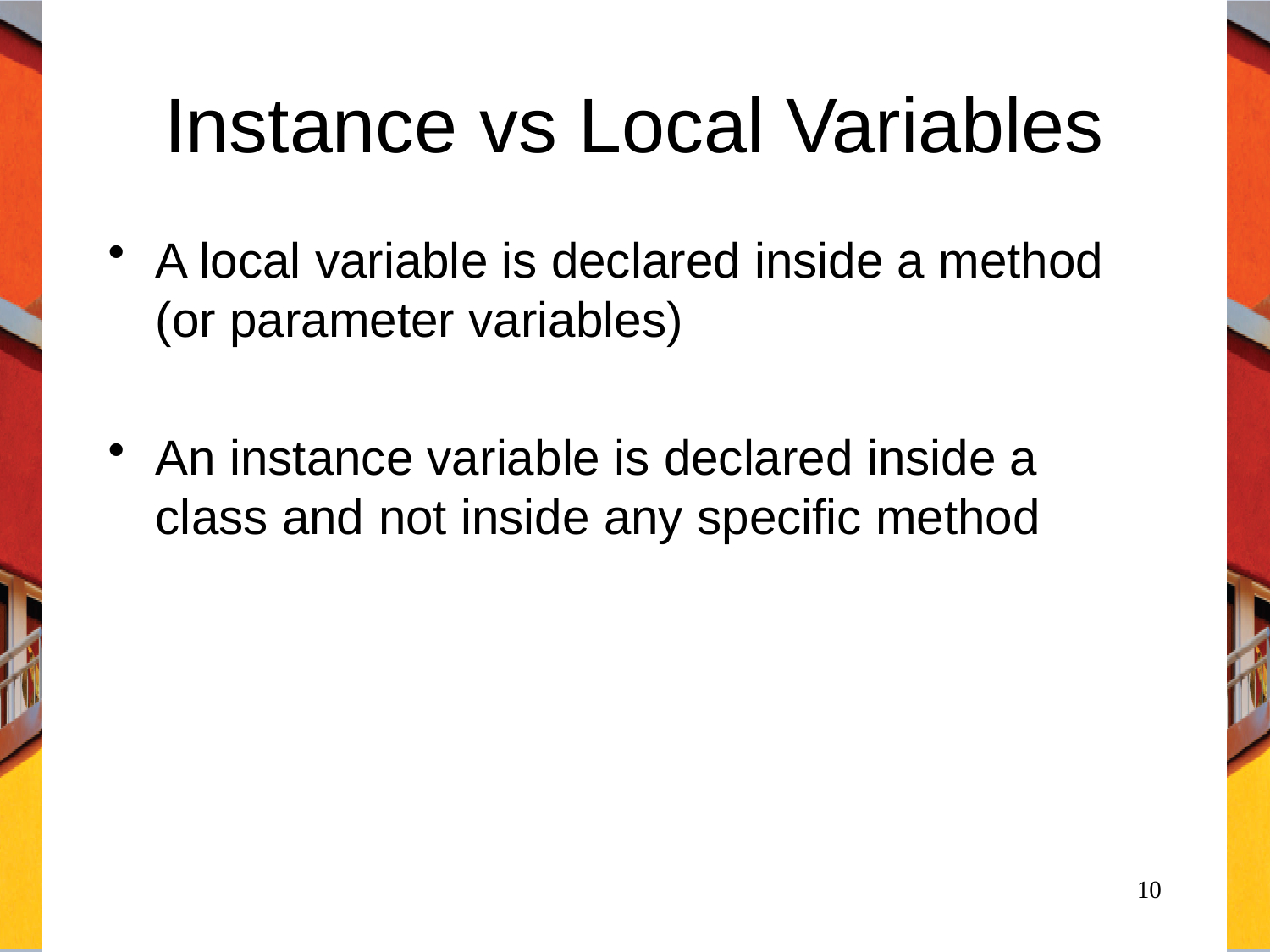

# Instance vs Local Variables
A local variable is declared inside a method (or parameter variables)

An instance variable is declared inside a class and not inside any specific method

10